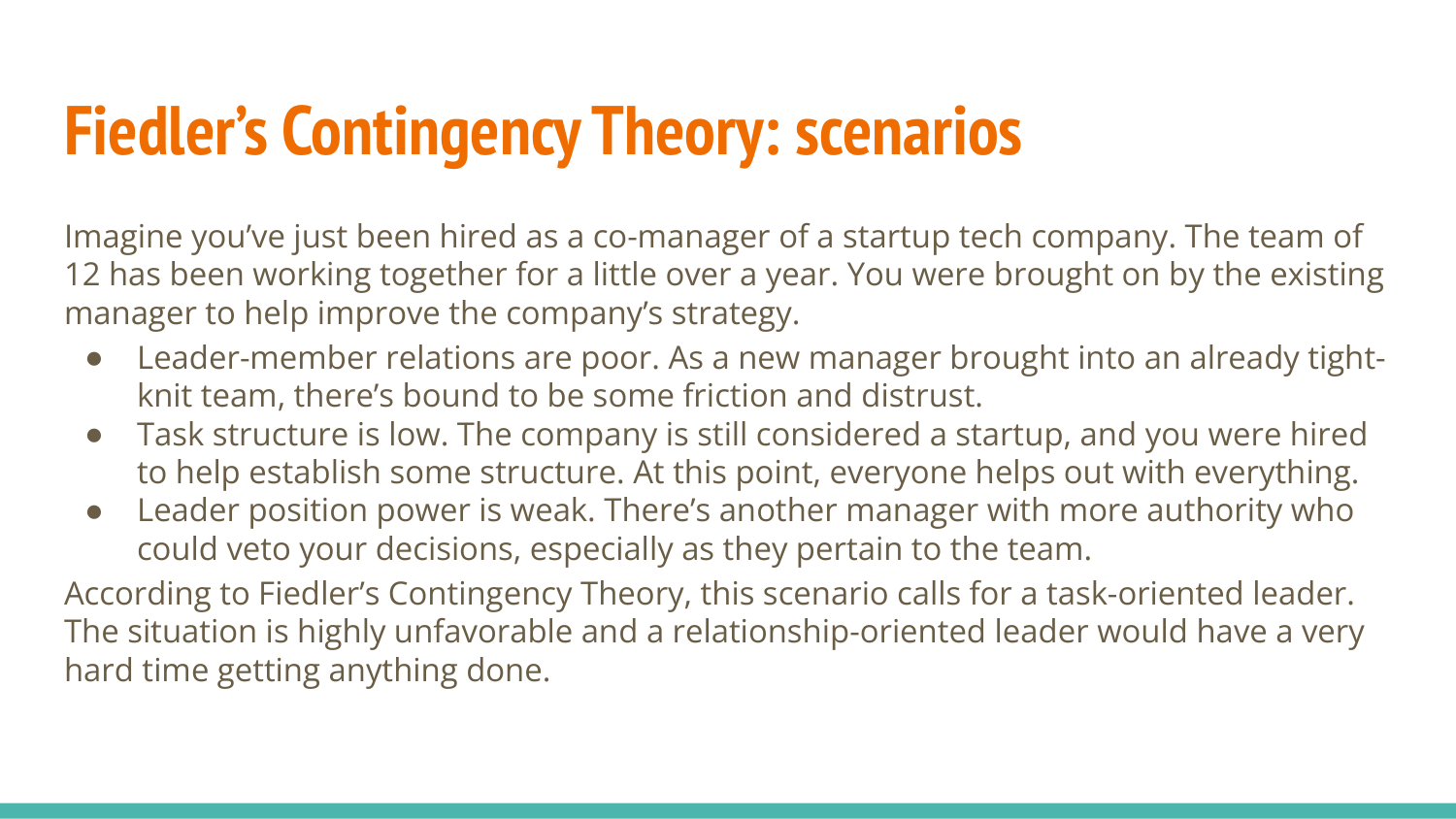

# Fiedler’s Contingency Theory: scenarios
Imagine you’ve just been hired as a co-manager of a startup tech company. The team of 12 has been working together for a little over a year. You were brought on by the existing manager to help improve the company’s strategy.
Leader-member relations are poor. As a new manager brought into an already tight-knit team, there’s bound to be some friction and distrust.
Task structure is low. The company is still considered a startup, and you were hired to help establish some structure. At this point, everyone helps out with everything.
Leader position power is weak. There’s another manager with more authority who could veto your decisions, especially as they pertain to the team.
According to Fiedler’s Contingency Theory, this scenario calls for a task-oriented leader. The situation is highly unfavorable and a relationship-oriented leader would have a very hard time getting anything done.